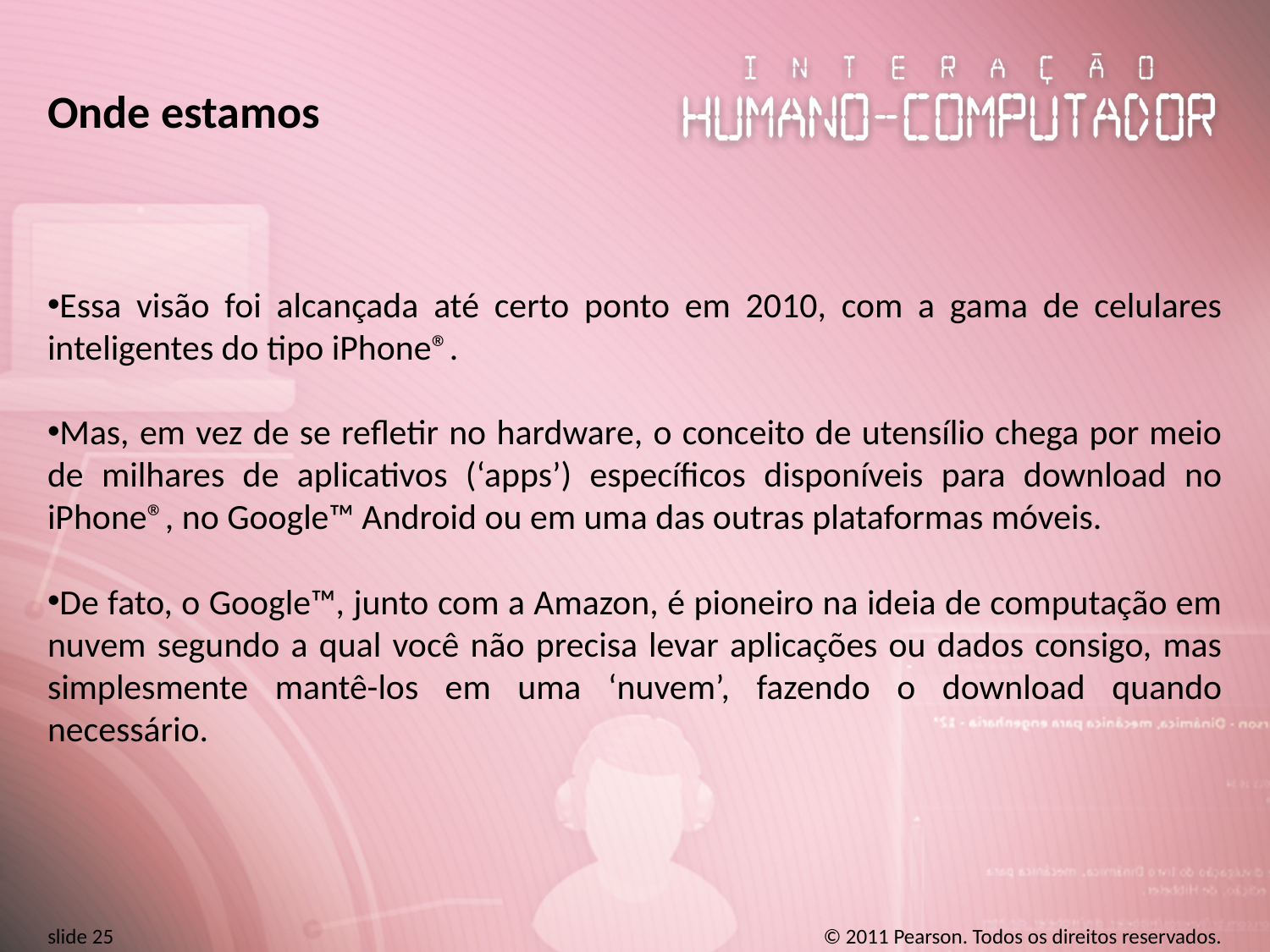

# Onde estamos
Essa visão foi alcançada até certo ponto em 2010, com a gama de celulares inteligentes do tipo iPhone®.

Mas, em vez de se refletir no hardware, o conceito de utensílio chega por meio de milhares de aplicativos (‘apps’) específicos disponíveis para download no iPhone®, no Google™ Android ou em uma das outras plataformas móveis.

De fato, o Google™, junto com a Amazon, é pioneiro na ideia de computação em nuvem segundo a qual você não precisa levar aplicações ou dados consigo, mas simplesmente mantê-los em uma ‘nuvem’, fazendo o download quando necessário.